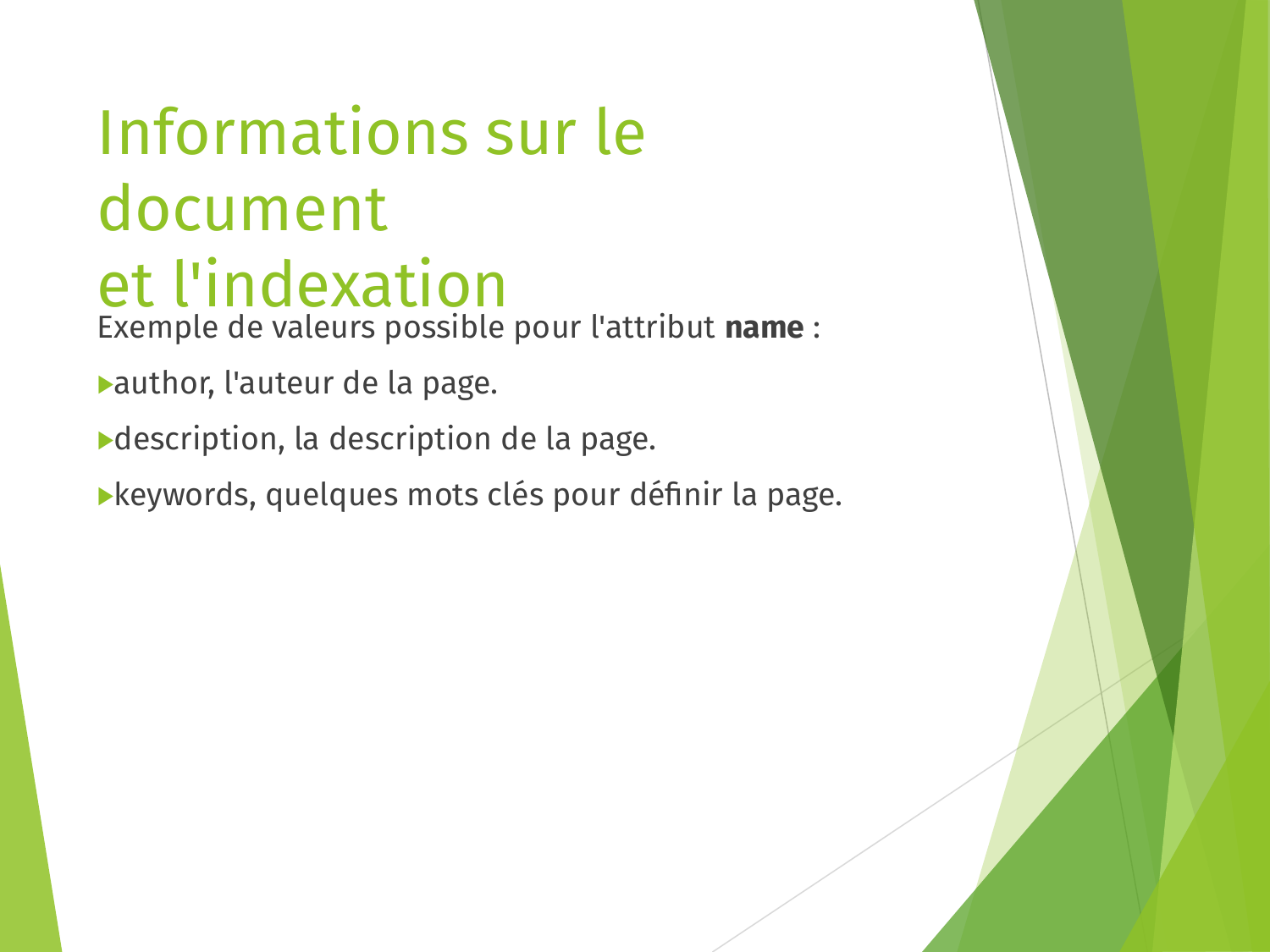

# Informations sur le document et l'indexation
Exemple de valeurs possible pour l'attribut name :
author, l'auteur de la page.
description, la description de la page.
keywords, quelques mots clés pour définir la page.